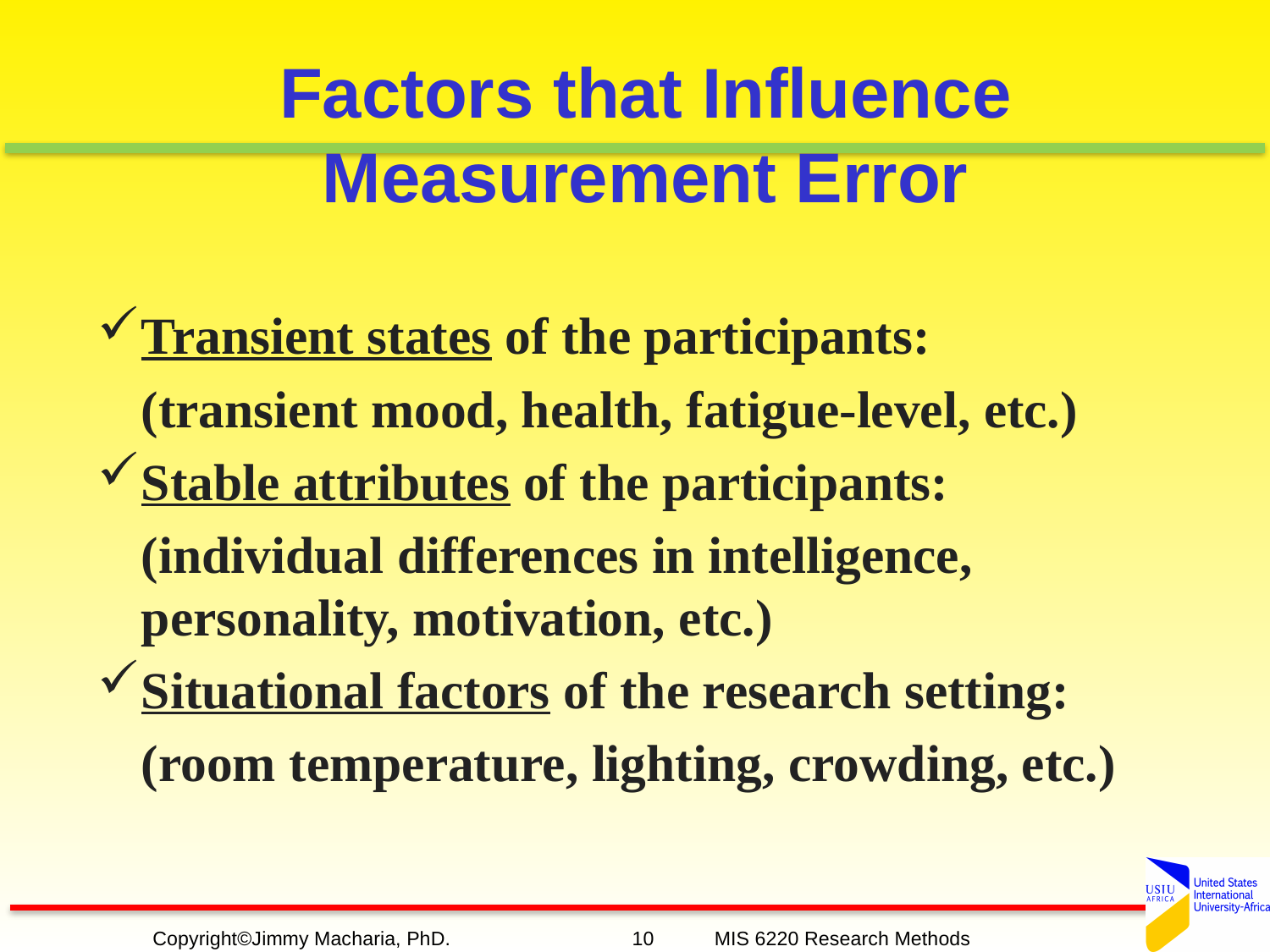

# Factors that Influence Measurement Error
Transient states of the participants:
	(transient mood, health, fatigue-level, etc.)
Stable attributes of the participants:
	(individual differences in intelligence, personality, motivation, etc.)
Situational factors of the research setting:
	(room temperature, lighting, crowding, etc.)